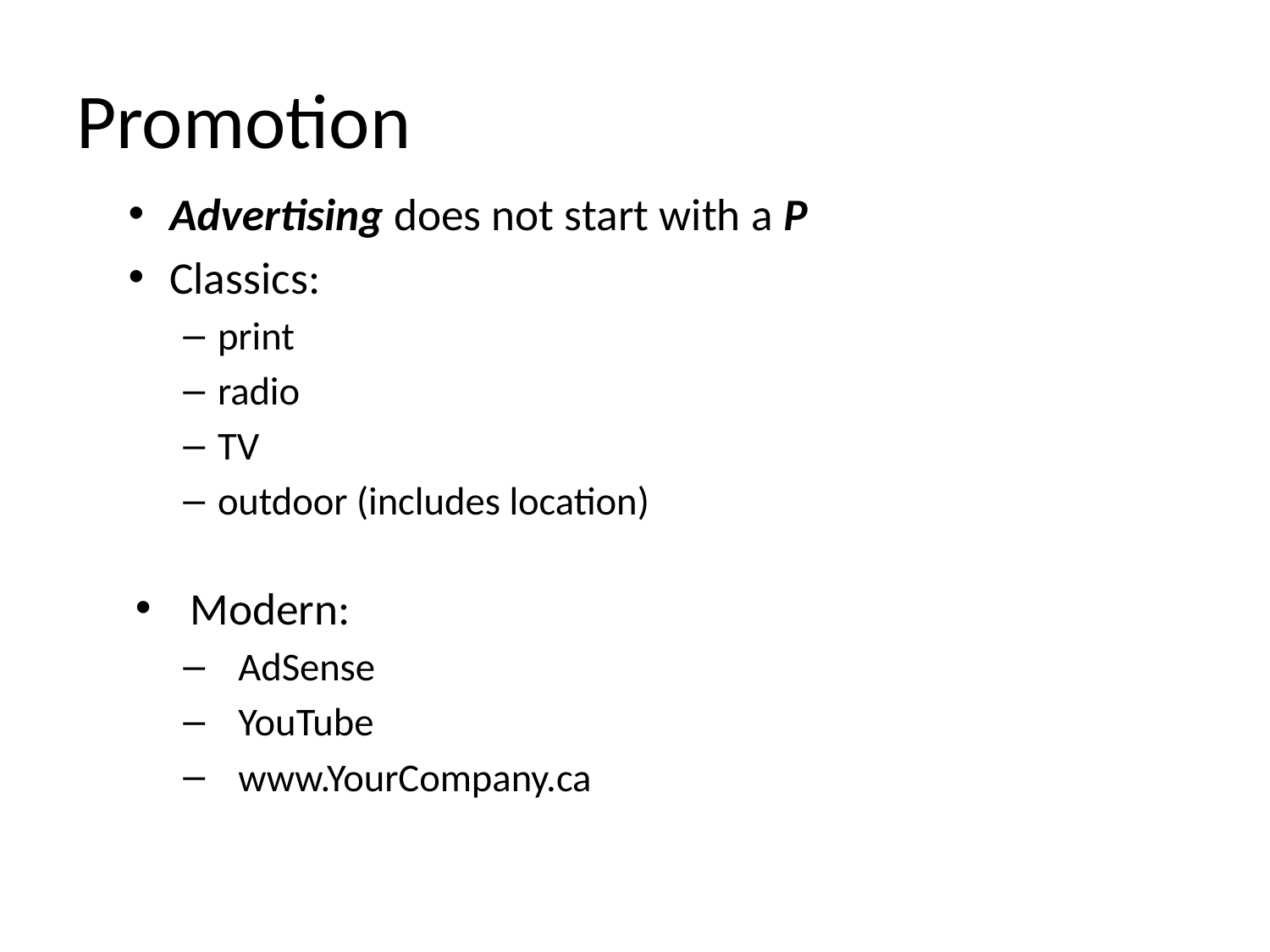

# Promotion
Advertising does not start with a P
Classics:
print
radio
TV
outdoor (includes location)
Modern:
AdSense
YouTube
www.YourCompany.ca